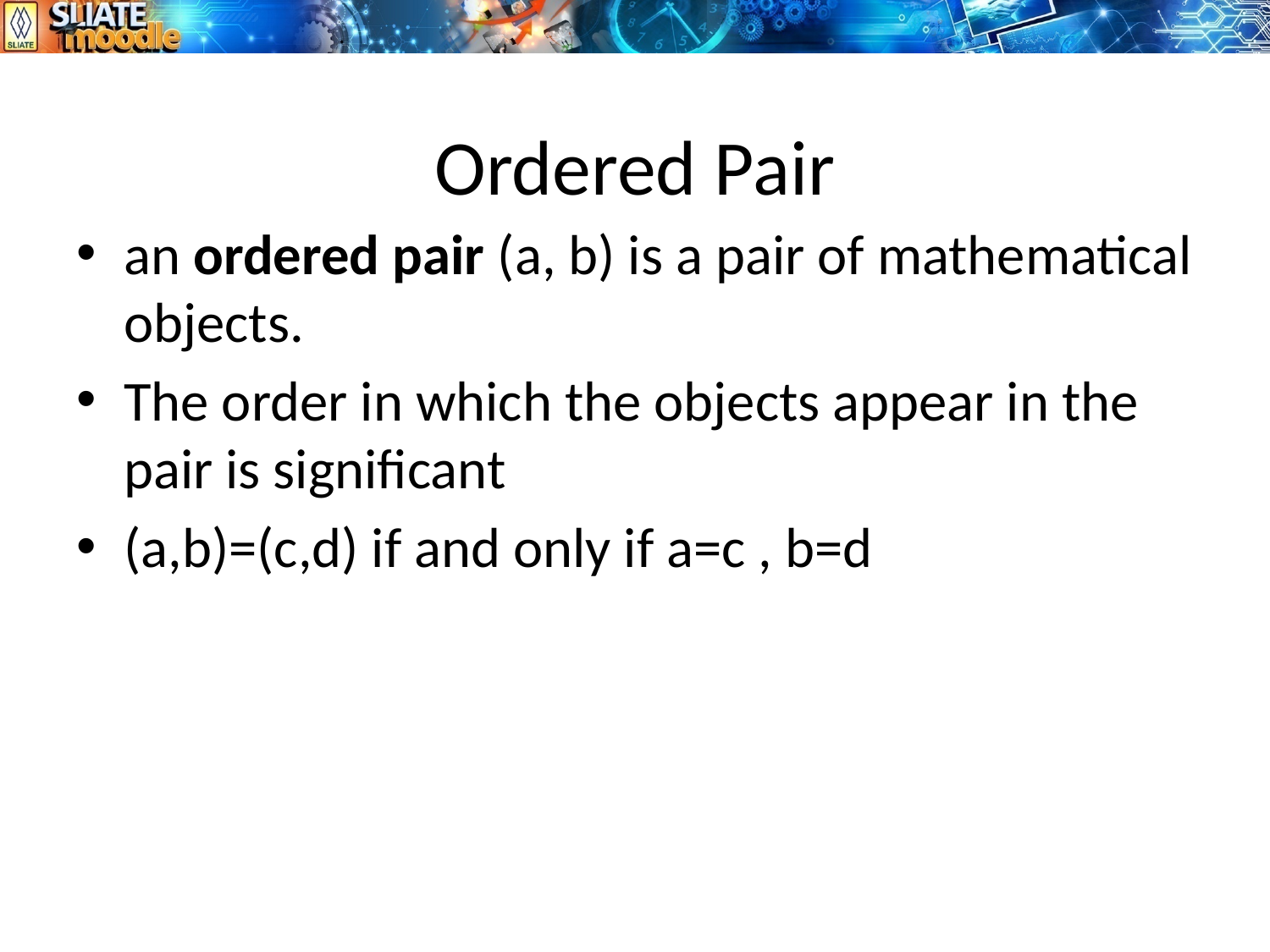

# Ordered Pair
an ordered pair (a, b) is a pair of mathematical objects.
The order in which the objects appear in the pair is significant
(a,b)=(c,d) if and only if a=c , b=d